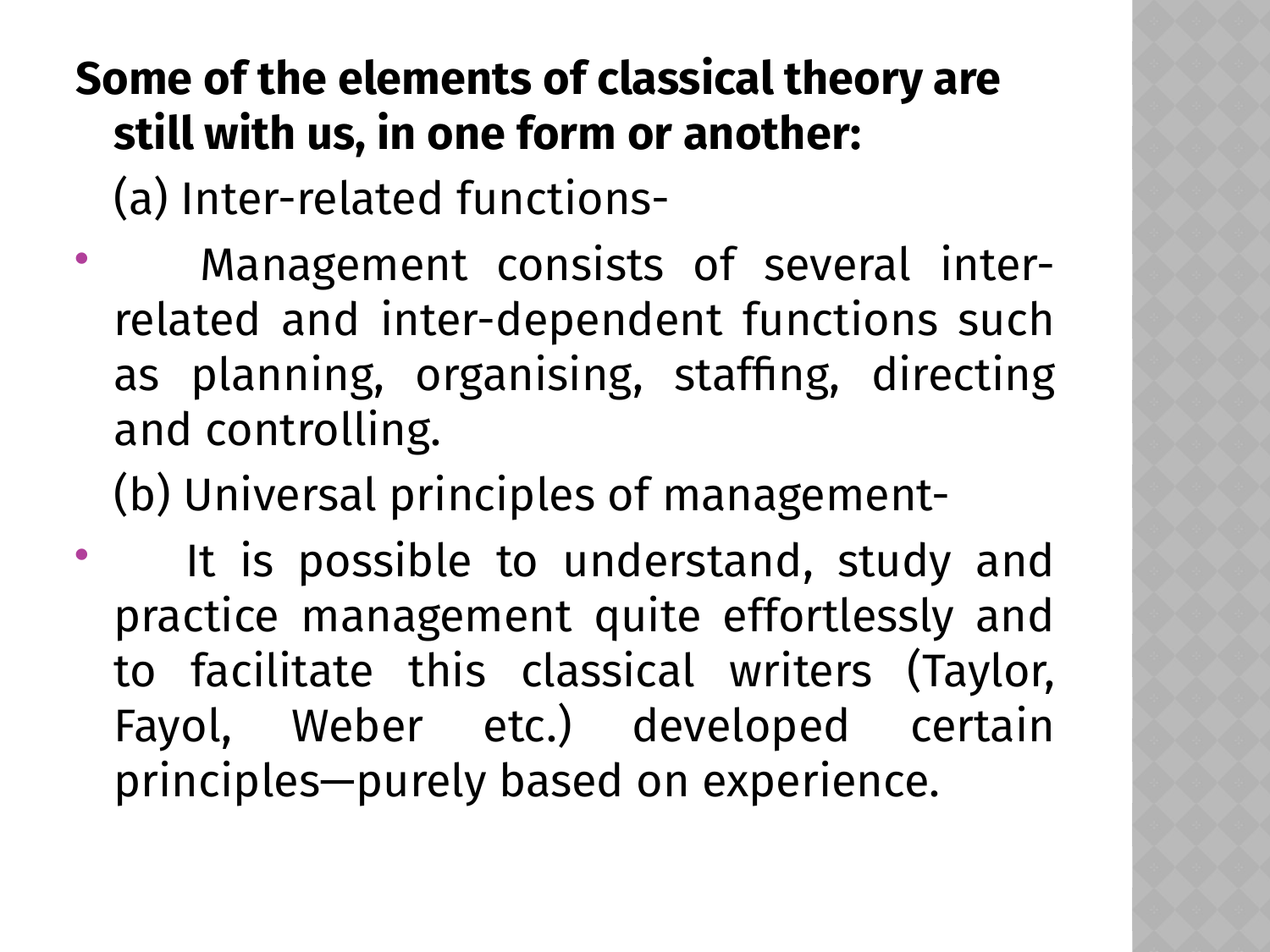

Some of the elements of classical theory are still with us, in one form or another:
	(a) Inter-related functions-
   Management consists of several inter-related and inter-dependent functions such as planning, organising, staffing, directing and controlling.
	(b) Universal principles of management-
   It is possible to understand, study and practice management quite effortlessly and to facilitate this classical writers (Taylor, Fayol, Weber etc.) developed certain principles—purely based on experience.